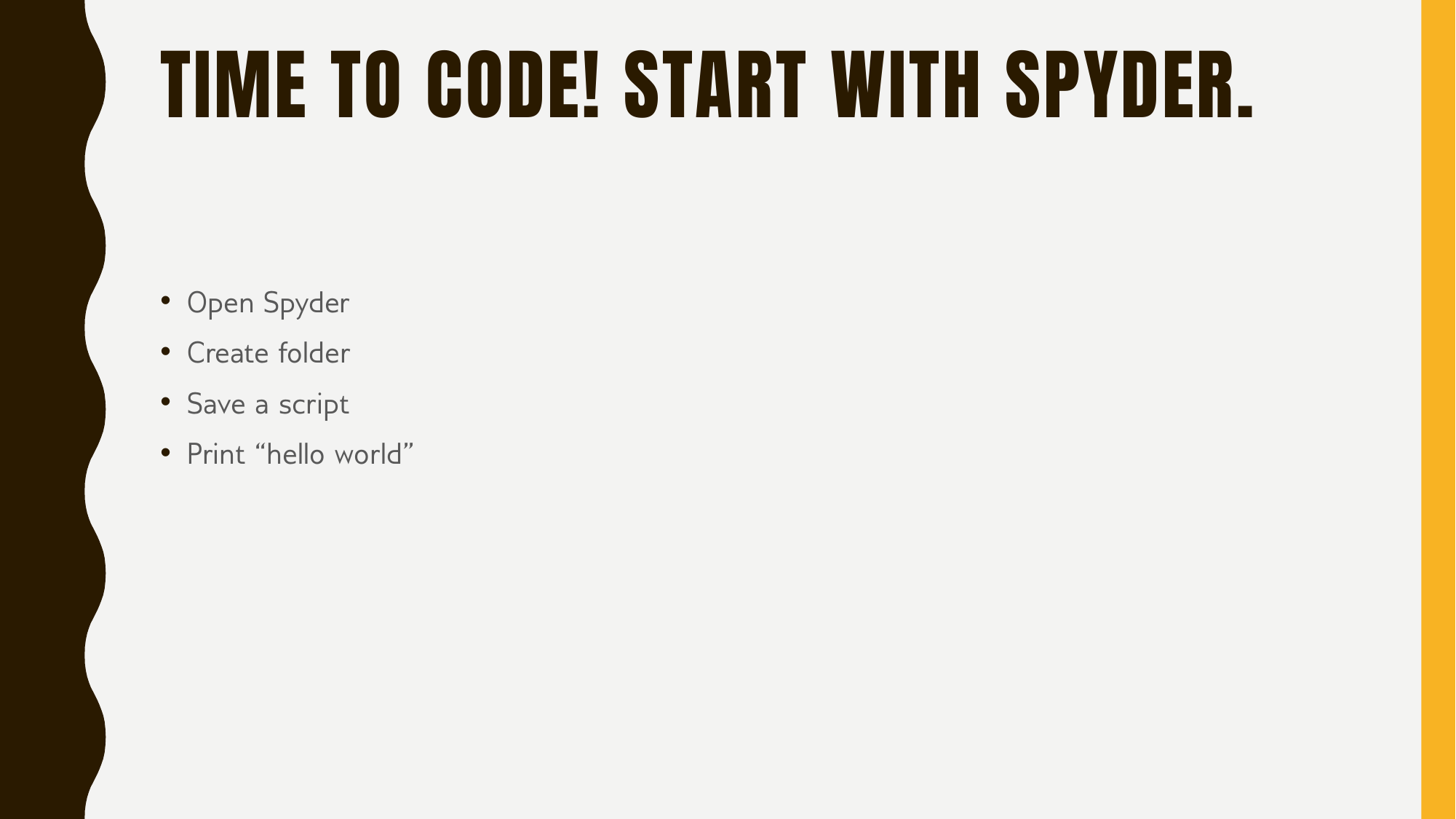

# Time to code! Start with Spyder.
Open Spyder
Create folder
Save a script
Print “hello world”